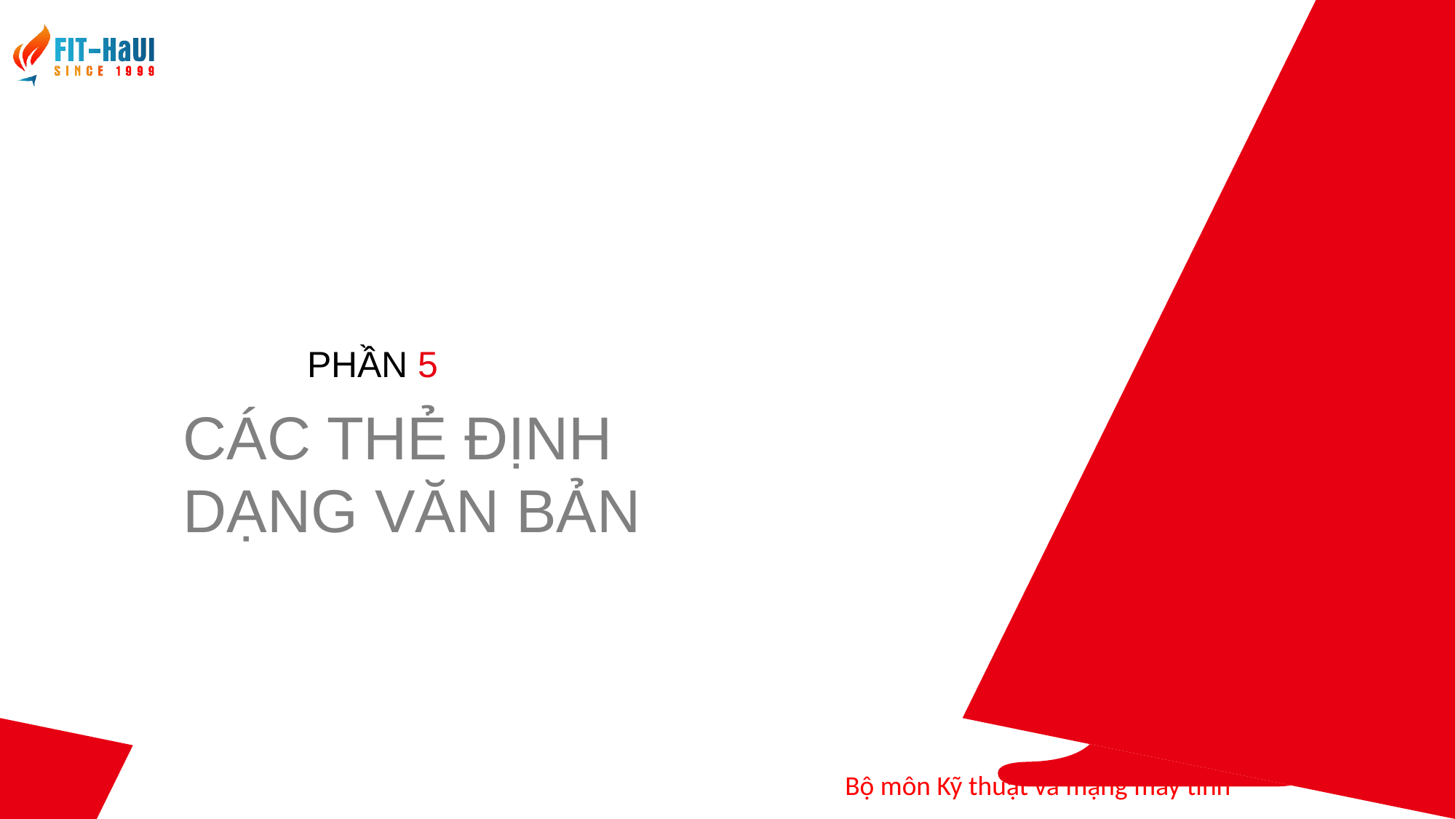

PHẦN 5
CÁC THẺ ĐỊNH DẠNG VĂN BẢN